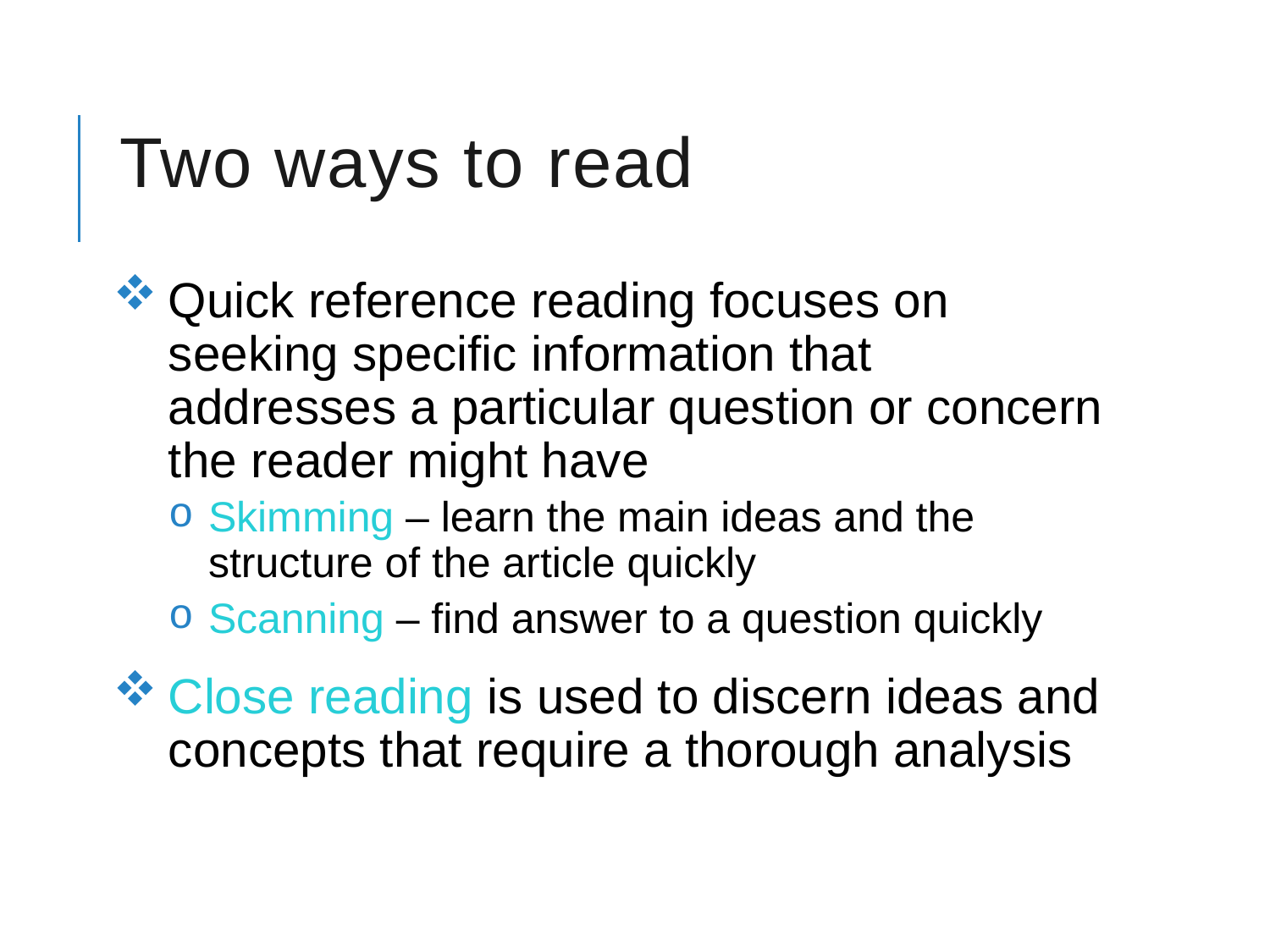

# Two ways to read
Quick reference reading focuses on seeking specific information that addresses a particular question or concern the reader might have
Skimming – learn the main ideas and the structure of the article quickly
Scanning – find answer to a question quickly
Close reading is used to discern ideas and concepts that require a thorough analysis